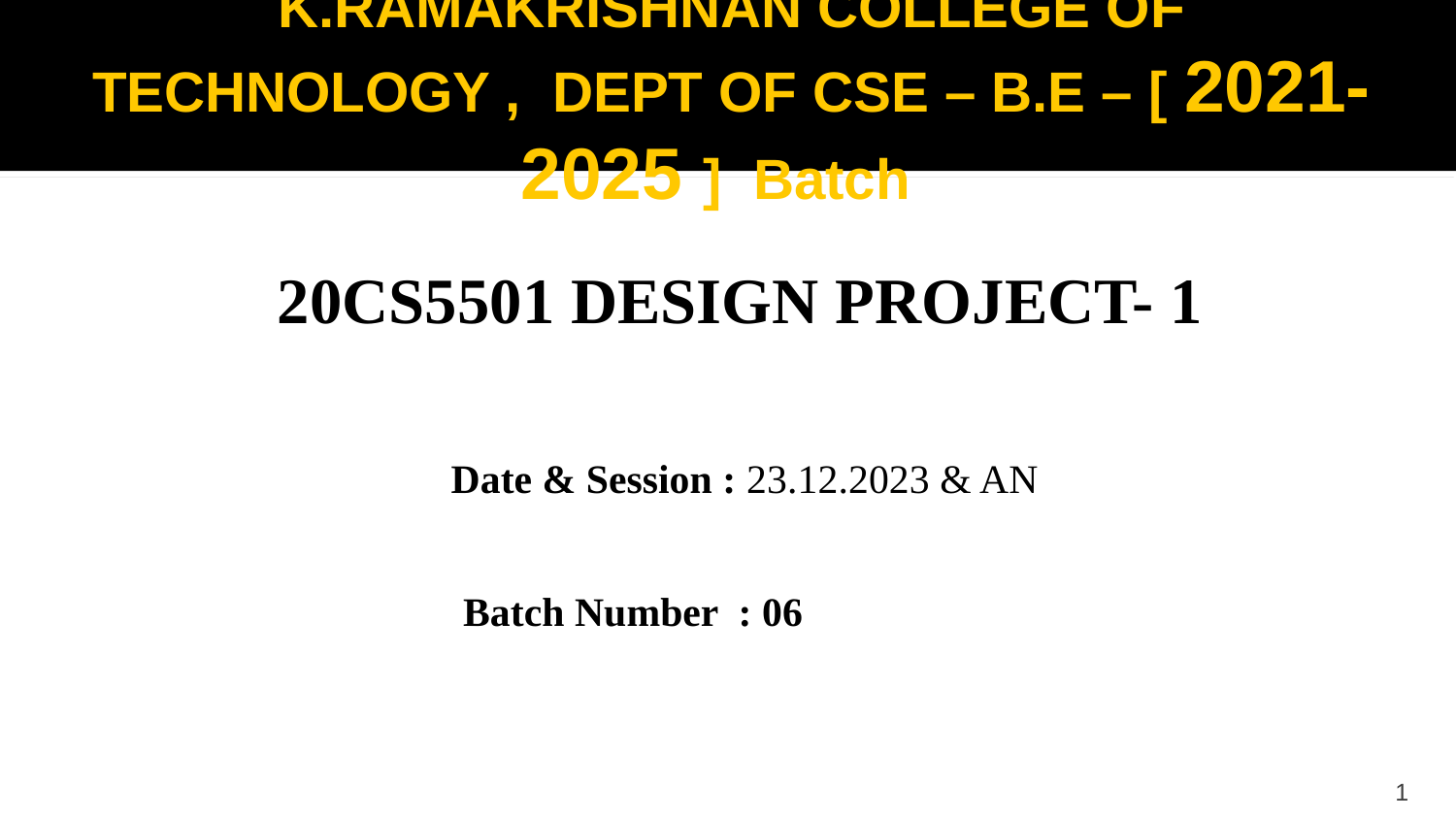

K.RAMAKRISHNAN COLLEGE OF TECHNOLOGY ,  DEPT OF CSE – B.E – [ 2021- 2025 ]  Batch

20CS5501 DESIGN PROJECT- 1

Date & Session : 23.12.2023 & AN
Batch Number  : 06
1